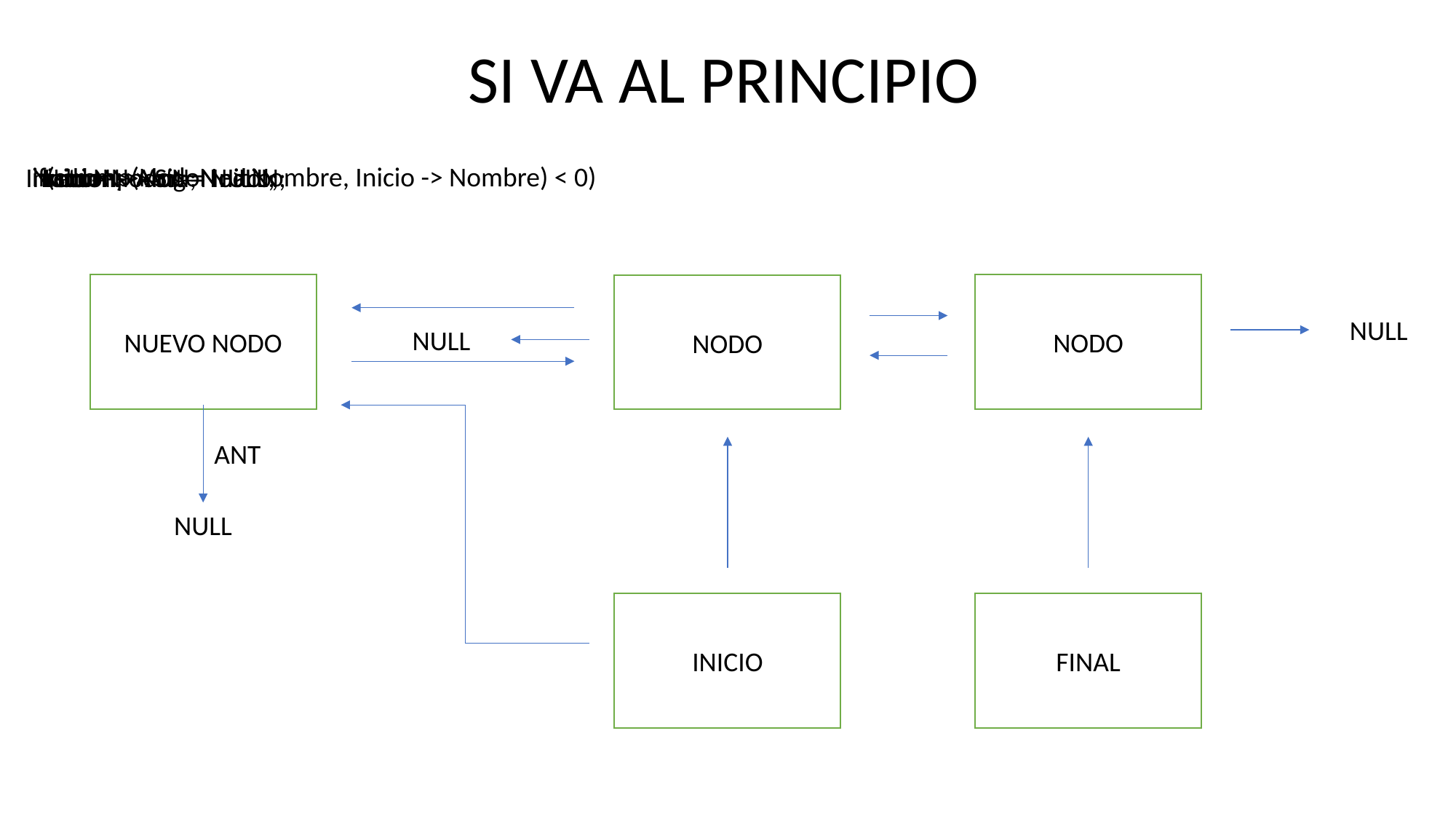

SI VA AL PRINCIPIO
if(strcmp(NodoN -> Nombre, Inicio -> Nombre) < 0)
return;
Inicio = NodoN;
NodoN -> Ant = NULL;
Inicio -> Ant = NodoN;
NodoN -> Sig = Inicio;
NUEVO NODO
NODO
NODO
NULL
NULL
ANT
NULL
INICIO
FINAL